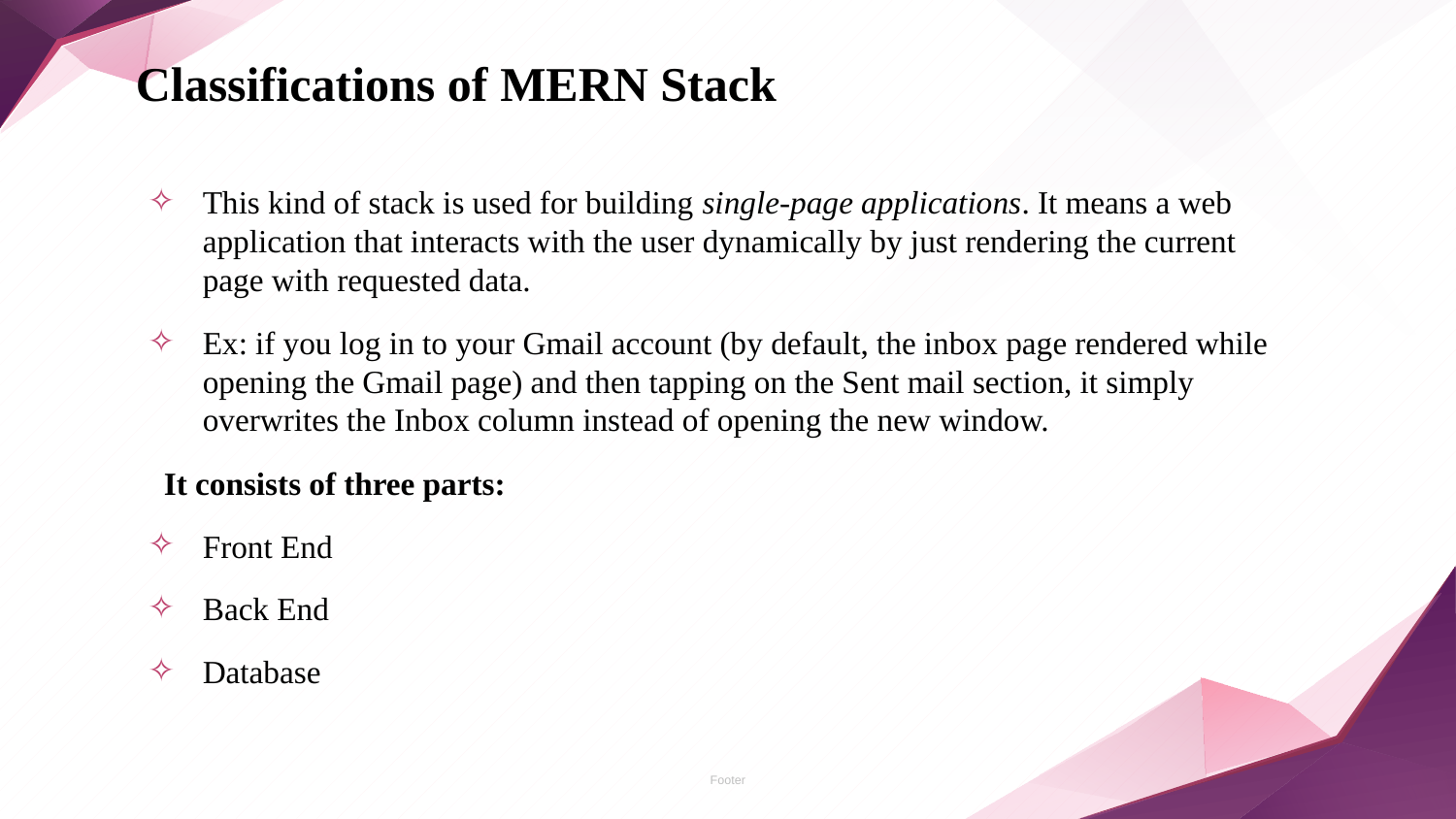

Classifications of MERN Stack
This kind of stack is used for building single-page applications. It means a web application that interacts with the user dynamically by just rendering the current page with requested data.
Ex: if you log in to your Gmail account (by default, the inbox page rendered while opening the Gmail page) and then tapping on the Sent mail section, it simply overwrites the Inbox column instead of opening the new window.
  It consists of three parts:
Front End
Back End
Database

Footer